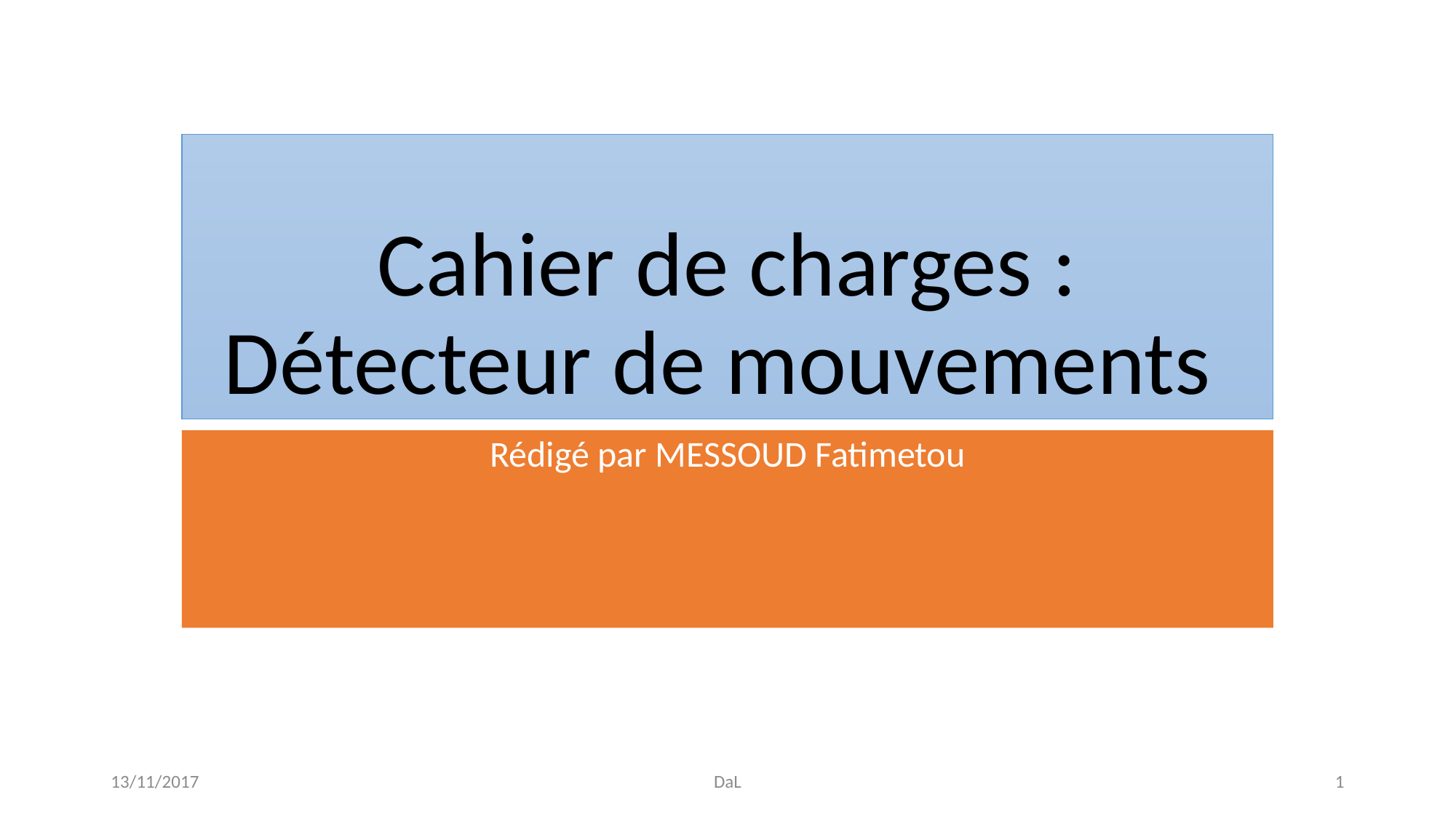

# Cahier de charges : Détecteur de mouvements
Rédigé par MESSOUD Fatimetou
13/11/2017
DaL
1